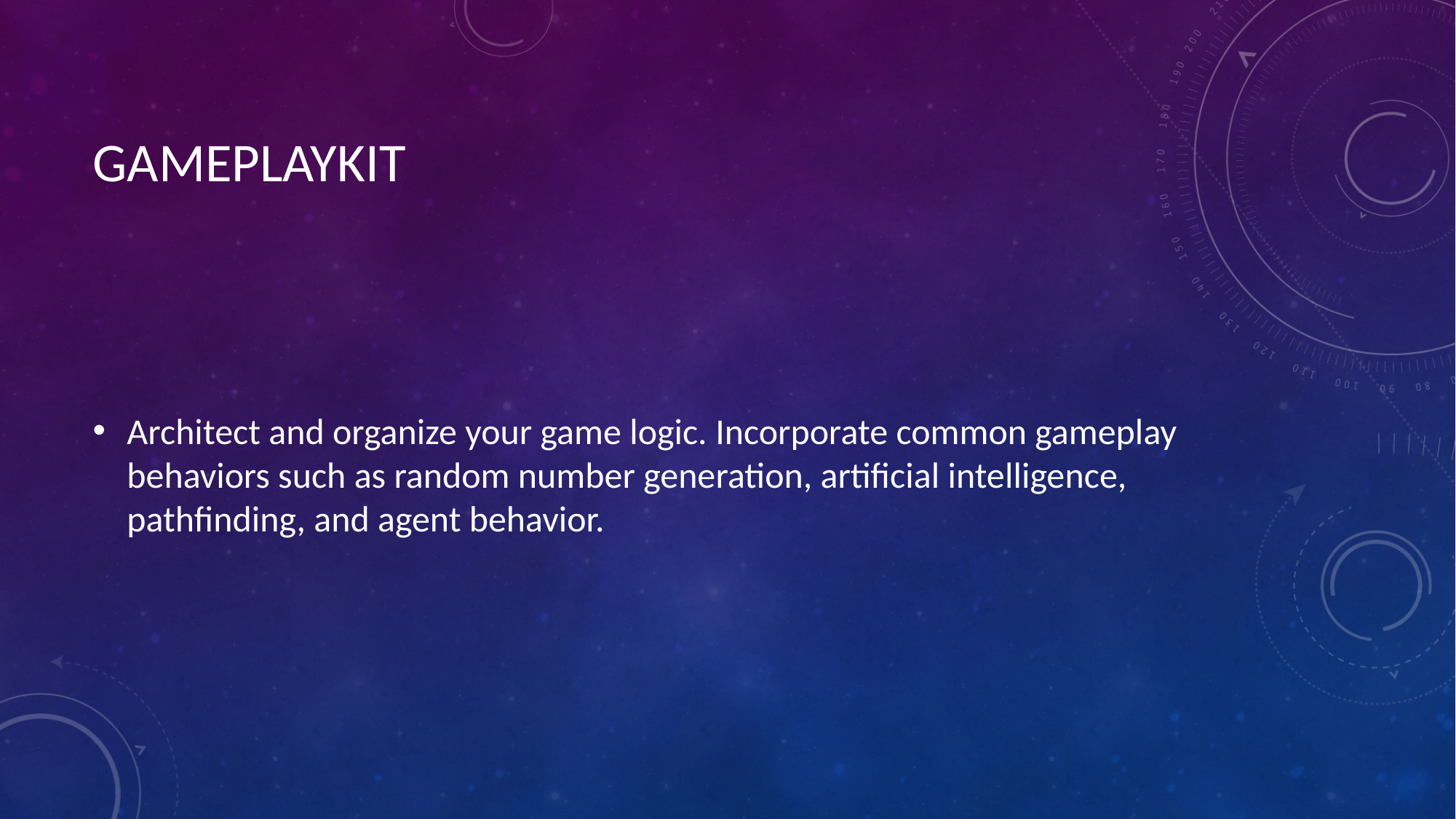

# GameplayKit
Architect and organize your game logic. Incorporate common gameplay behaviors such as random number generation, artificial intelligence, pathfinding, and agent behavior.